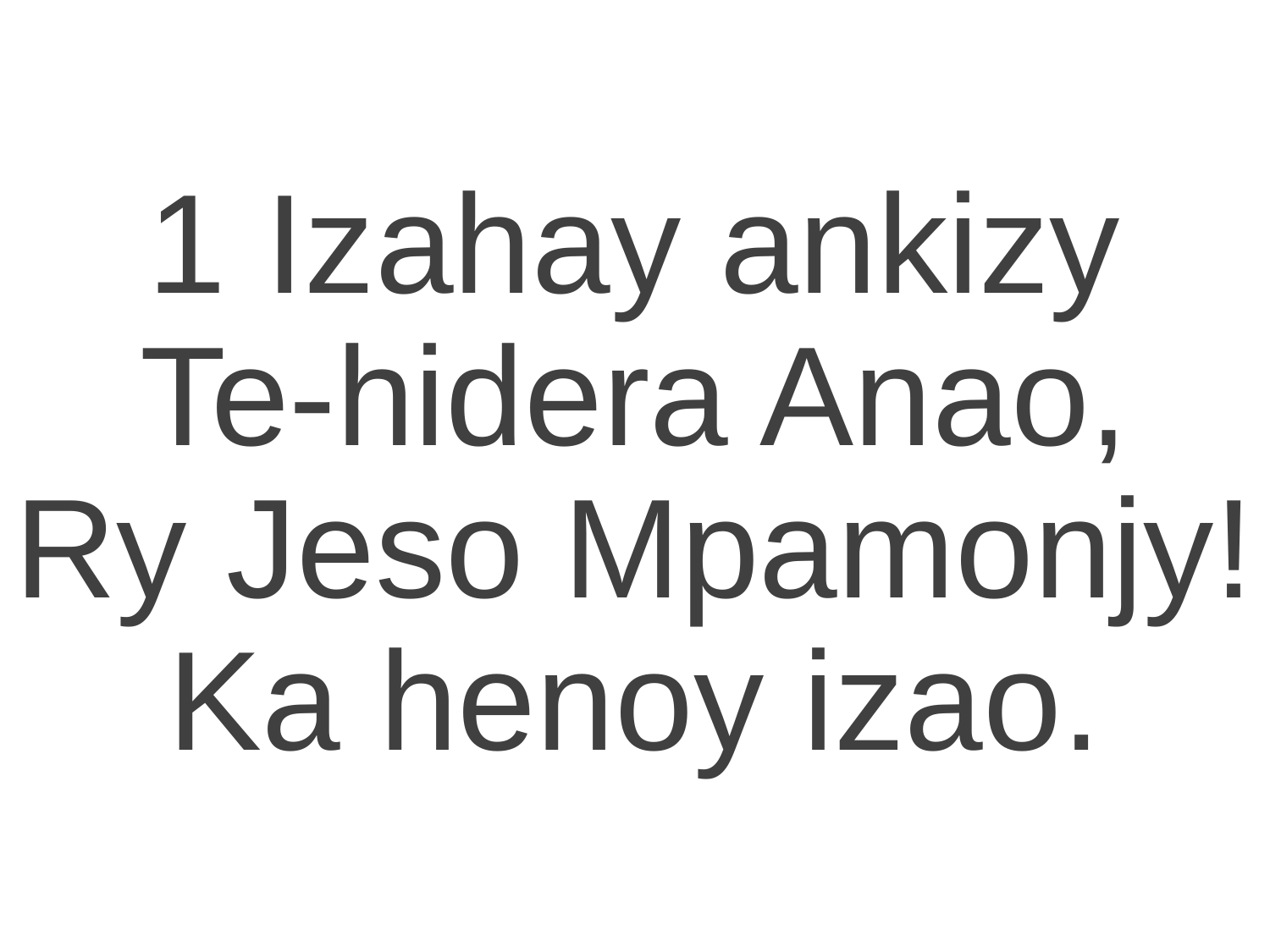

1 Izahay ankizy
Te-hidera Anao,
Ry Jeso Mpamonjy!
Ka henoy izao.